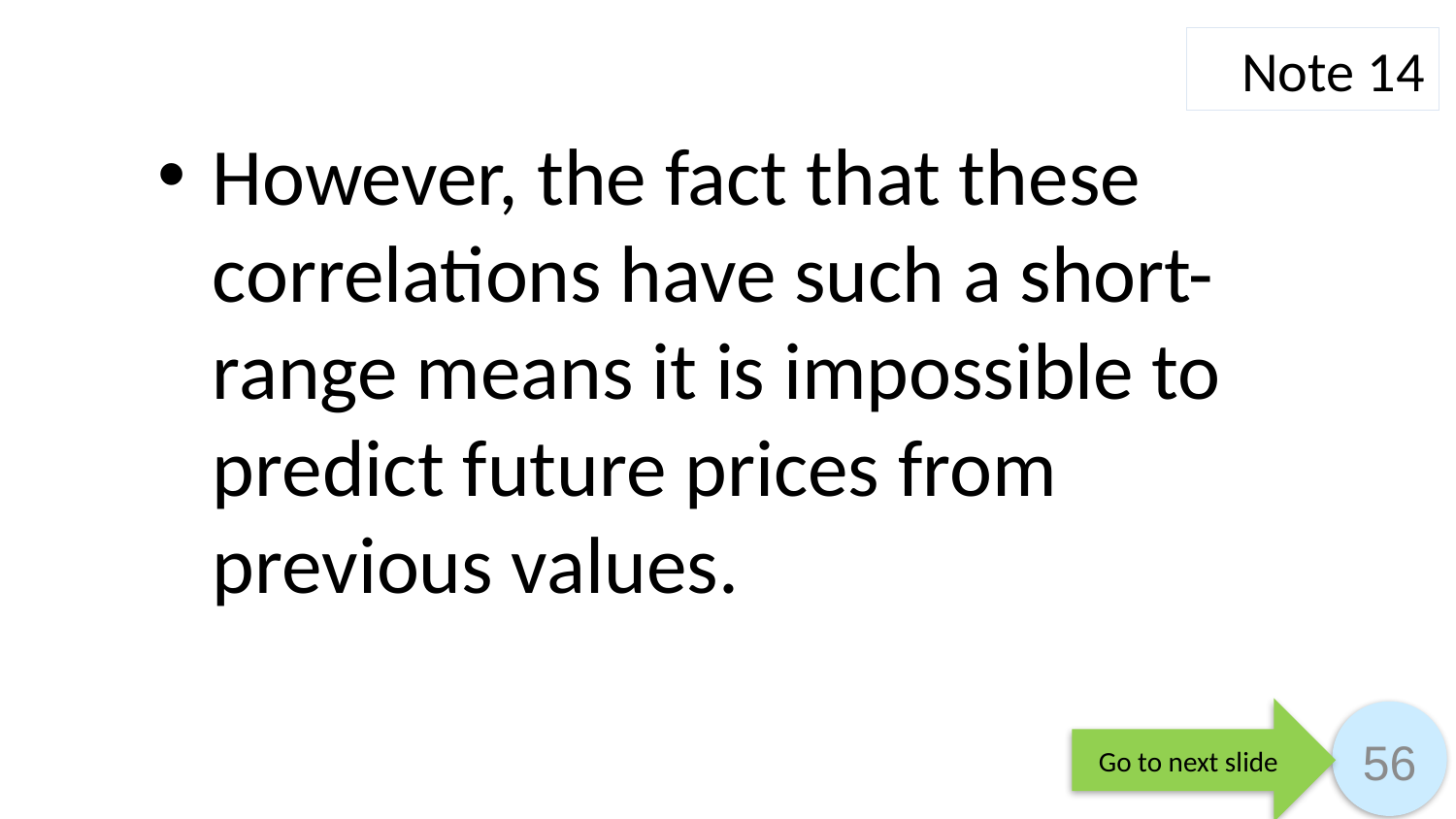

Note 14
However, the fact that these correlations have such a short-range means it is impossible to predict future prices from previous values.
Go to next slide
56